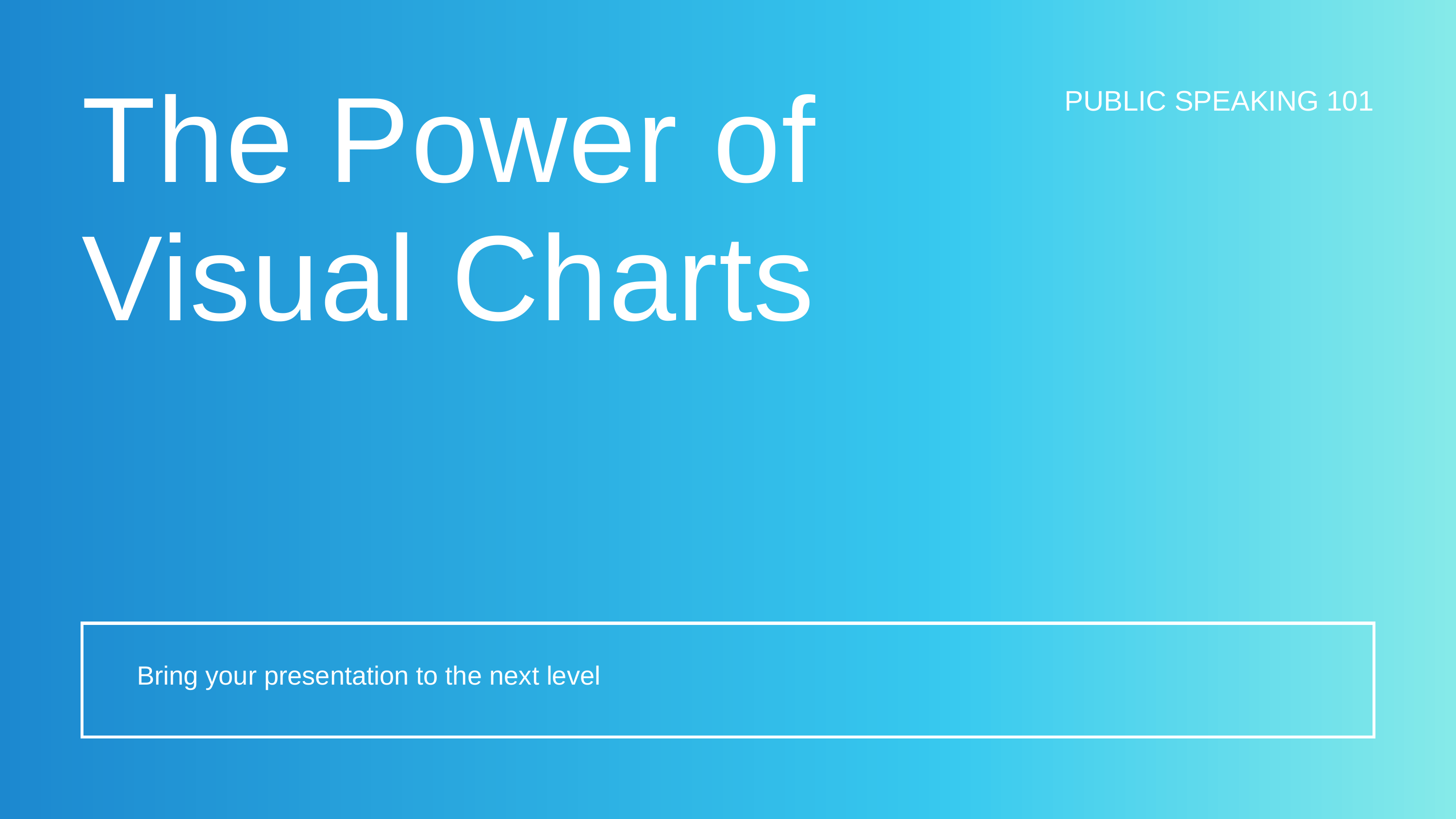

The Power of Visual Charts
PUBLIC SPEAKING 101

       Bring your presentation to the next level